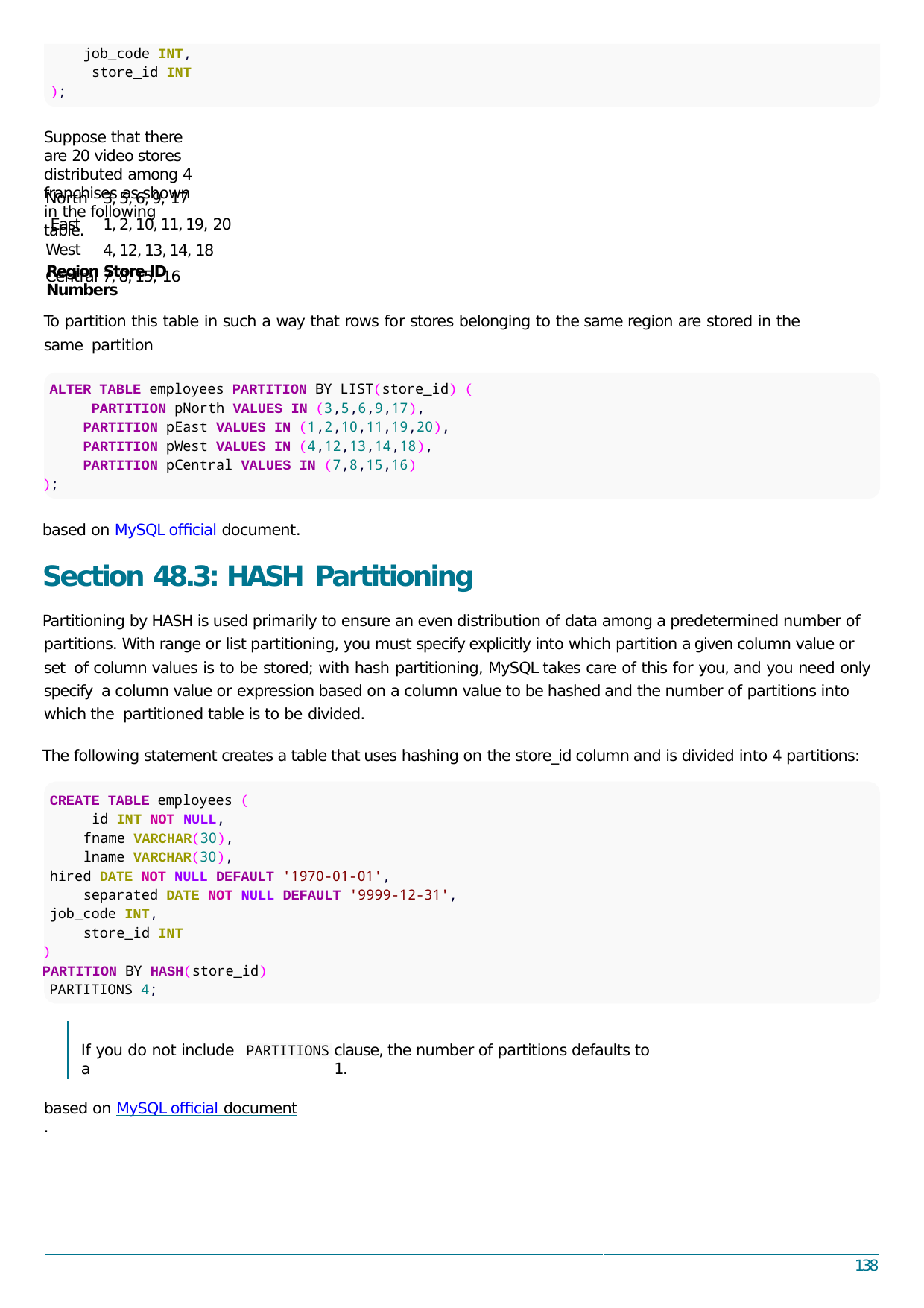

job_code INT,  store_id INT
);

Suppose that there are 20 video stores distributed among 4 franchises as shown in the following table.

Region Store ID Numbers

North  East  West
3, 5, 6, 9, 17
1, 2, 10, 11, 19, 20
4, 12, 13, 14, 18
Central 7, 8, 15, 16

To partition this table in such a way that rows for stores belonging to the same region are stored in the same  partition

ALTER TABLE employees PARTITION BY LIST(store_id) (  PARTITION pNorth VALUES IN (3,5,6,9,17),  PARTITION pEast VALUES IN (1,2,10,11,19,20),  PARTITION pWest VALUES IN (4,12,13,14,18),  PARTITION pCentral VALUES IN (7,8,15,16)
);

based on MySQL oﬃcial document.

Section 48.3: HASH Partitioning
Partitioning by HASH is used primarily to ensure an even distribution of data among a predetermined number of  partitions. With range or list partitioning, you must specify explicitly into which partition a given column value or set  of column values is to be stored; with hash partitioning, MySQL takes care of this for you, and you need only specify  a column value or expression based on a column value to be hashed and the number of partitions into which the  partitioned table is to be divided.

The following statement creates a table that uses hashing on the store_id column and is divided into 4 partitions:

CREATE TABLE employees (  id INT NOT NULL,  fname VARCHAR(30),  lname VARCHAR(30),
hired DATE NOT NULL DEFAULT '1970-01-01',  separated DATE NOT NULL DEFAULT '9999-12-31',
job_code INT,  store_id INT
)
PARTITION BY HASH(store_id)  PARTITIONS 4;

If you do not include a
clause, the number of partitions defaults to 1.
PARTITIONS
based on MySQL oﬃcial document.

138